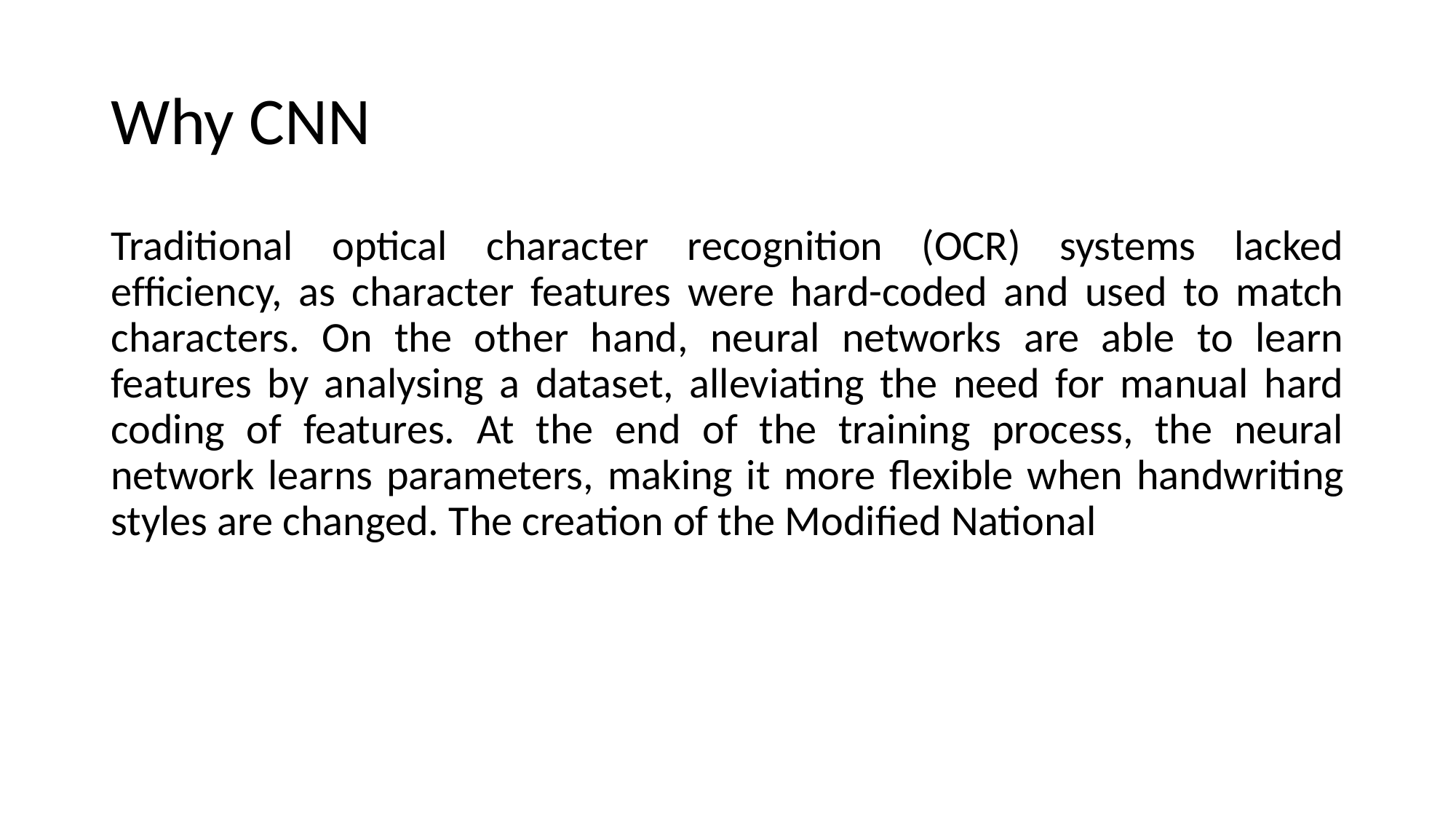

# Why CNN
Traditional optical character recognition (OCR) systems lacked efﬁciency, as character features were hard-coded and used to match characters. On the other hand, neural networks are able to learn features by analysing a dataset, alleviating the need for manual hard coding of features. At the end of the training process, the neural network learns parameters, making it more ﬂexible when handwriting styles are changed. The creation of the Modiﬁed National